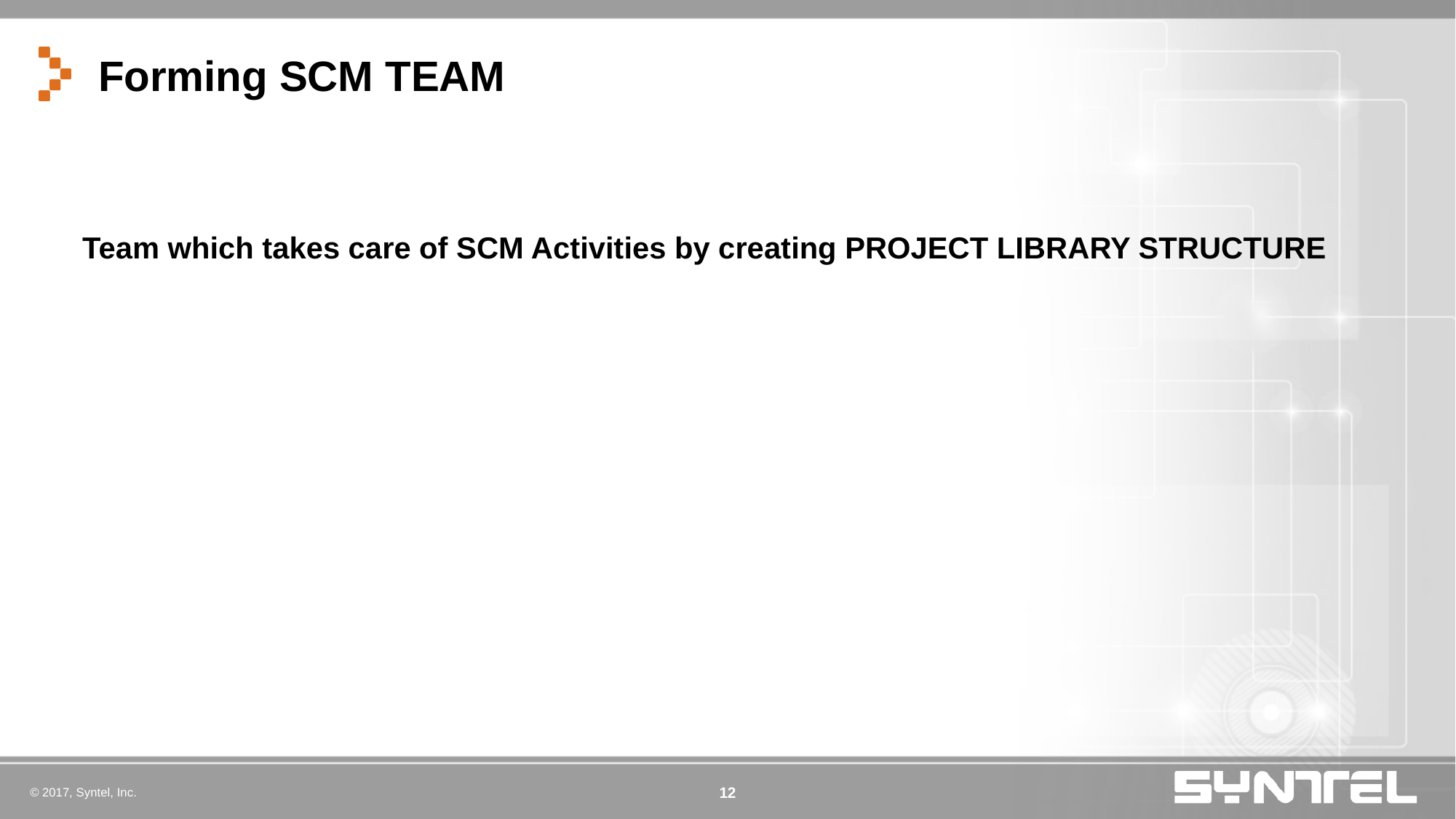

# Forming SCM TEAM

     Team which takes care of SCM Activities by creating PROJECT LIBRARY STRUCTURE